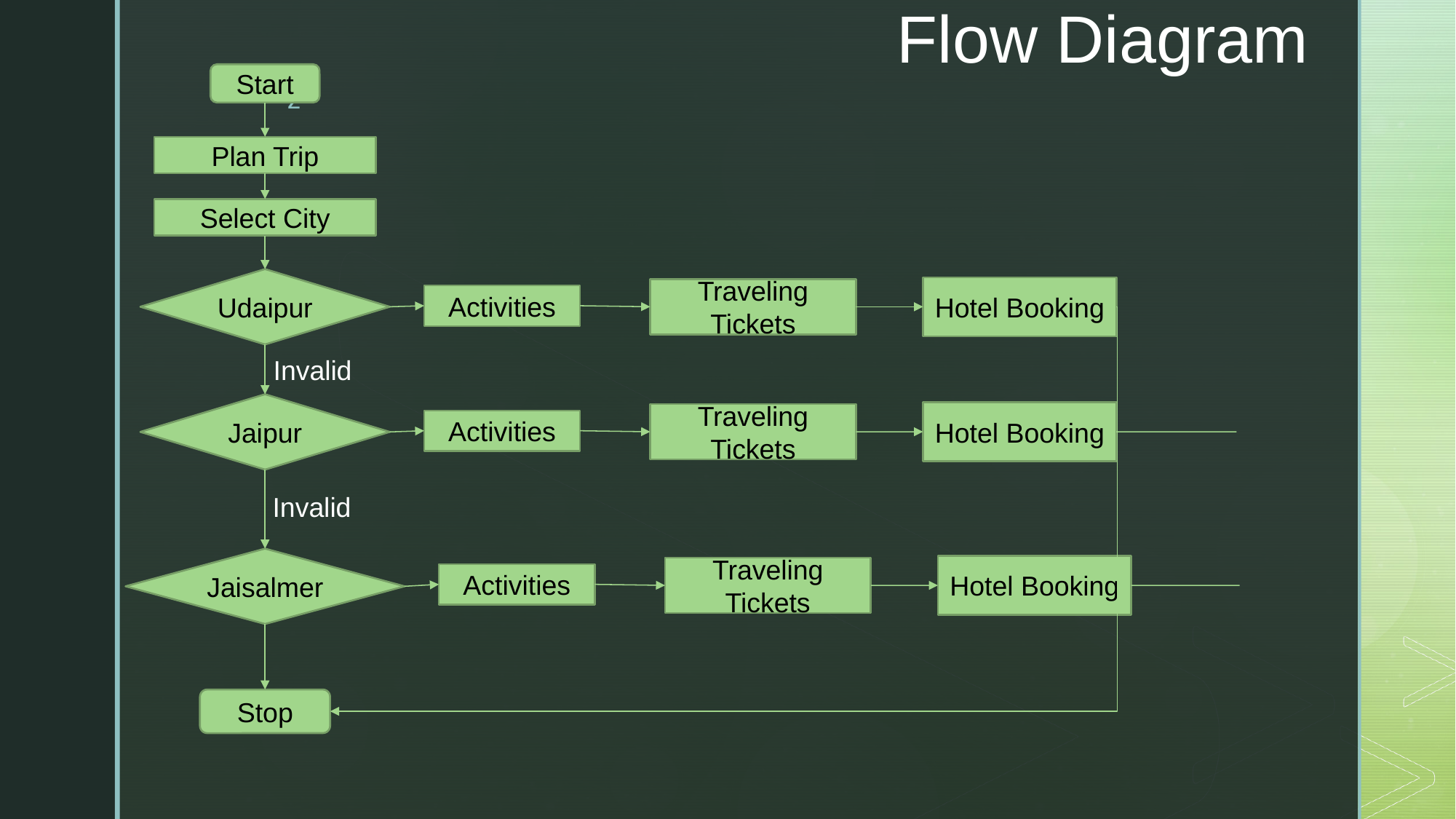

# Flow Diagram
Start
Plan Trip
Select City
Udaipur
Hotel Booking
Traveling Tickets
Activities
Invalid
Jaipur
Hotel Booking
Traveling Tickets
Activities
Invalid
Jaisalmer
Hotel Booking
Traveling Tickets
Activities
Stop